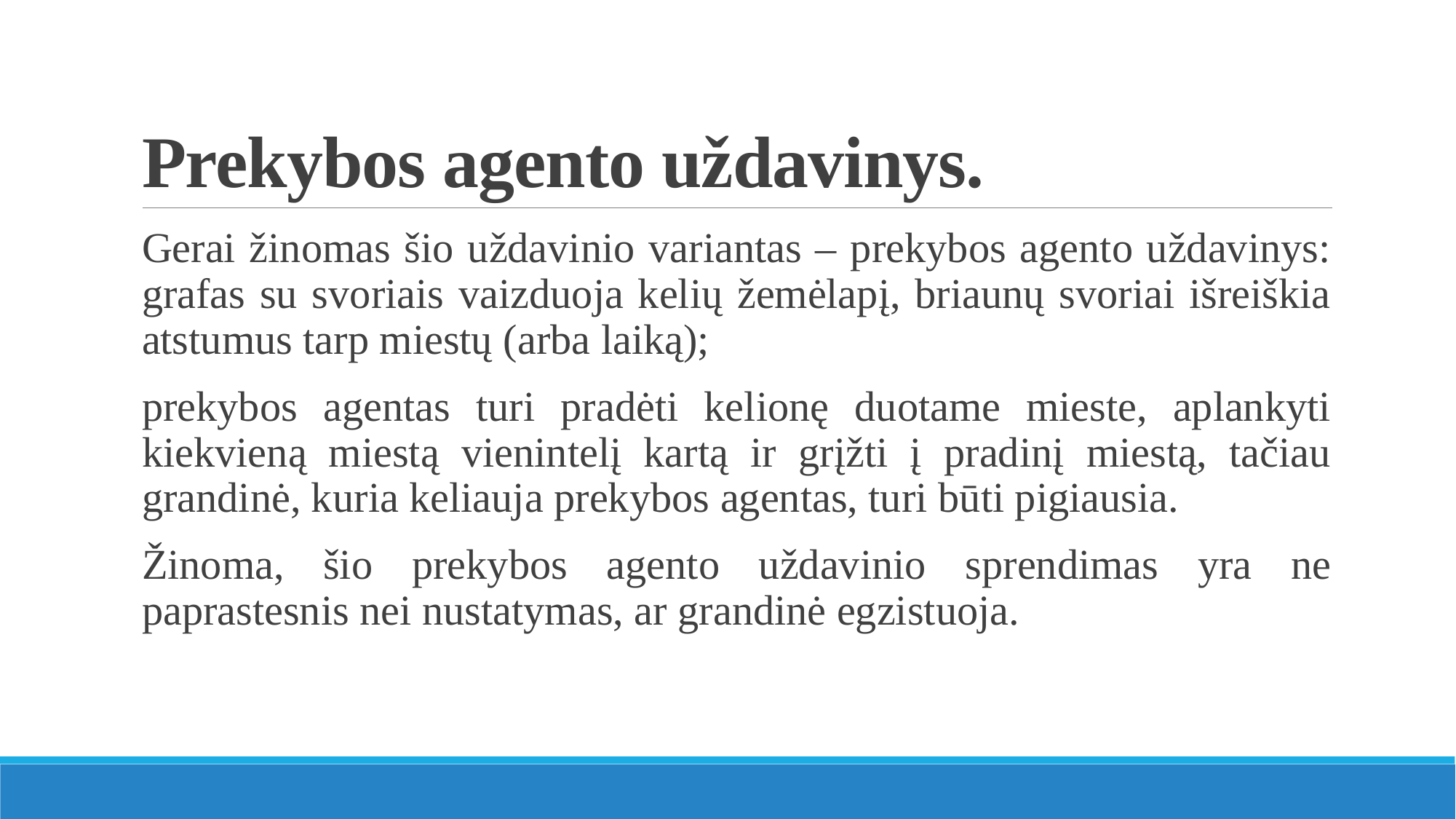

# Prekybos agento uždavinys.
Gerai žinomas šio uždavinio variantas – prekybos agento uždavinys: grafas su svoriais vaizduoja kelių žemėlapį, briaunų svoriai išreiškia atstumus tarp miestų (arba laiką);
prekybos agentas turi pradėti kelionę duotame mieste, aplankyti kiekvieną miestą vienintelį kartą ir grįžti į pradinį miestą, tačiau grandinė, kuria keliauja prekybos agentas, turi būti pigiausia.
Žinoma, šio prekybos agento uždavinio sprendimas yra ne paprastesnis nei nustatymas, ar grandinė egzistuoja.